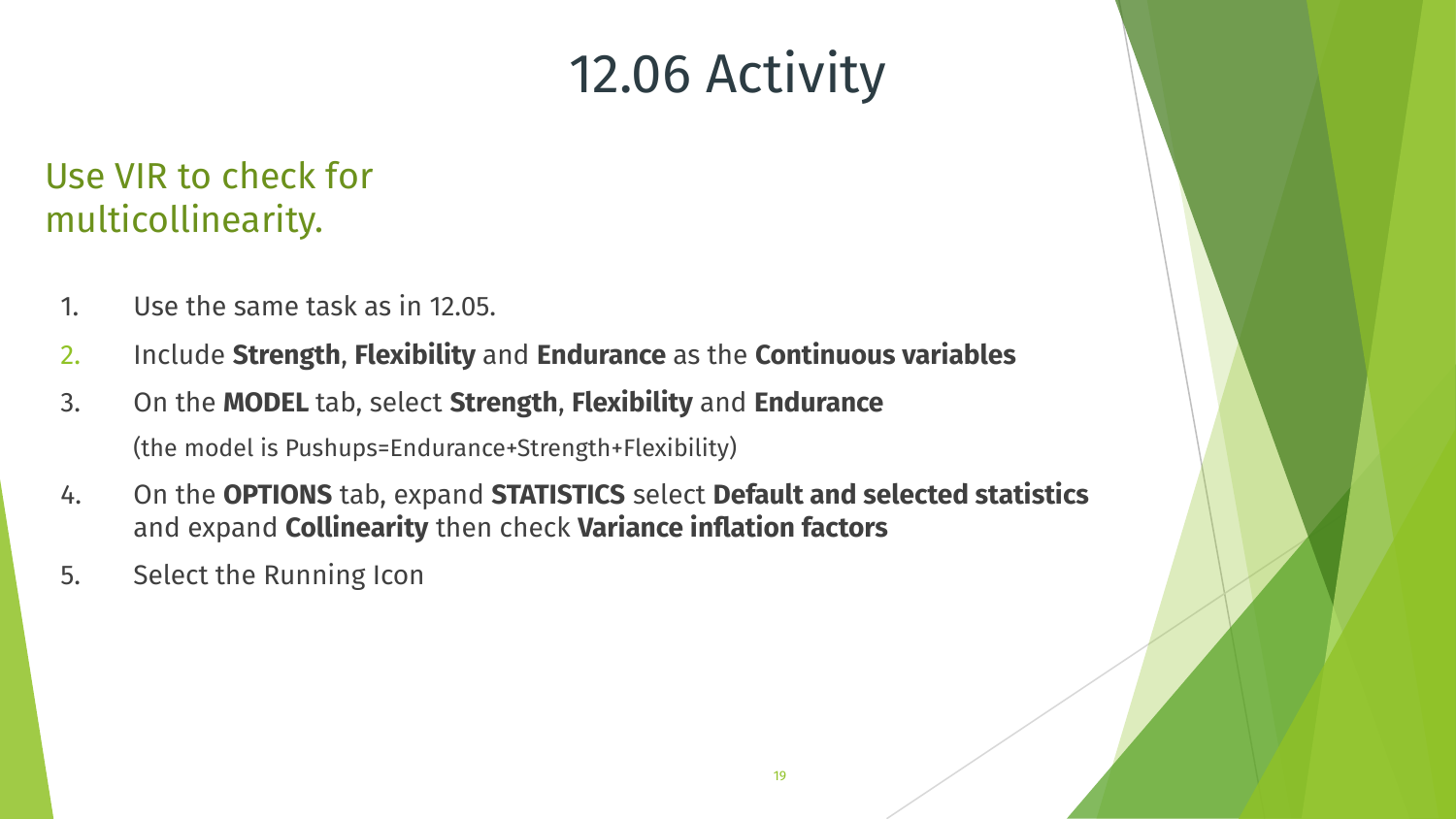

# 12.06 Activity
Use VIR to check for multicollinearity.
Use the same task as in 12.05.
Include Strength, Flexibility and Endurance as the Continuous variables
On the MODEL tab, select Strength, Flexibility and Endurance
(the model is Pushups=Endurance+Strength+Flexibility)
On the OPTIONS tab, expand STATISTICS select Default and selected statistics and expand Collinearity then check Variance inflation factors
Select the Running Icon
19